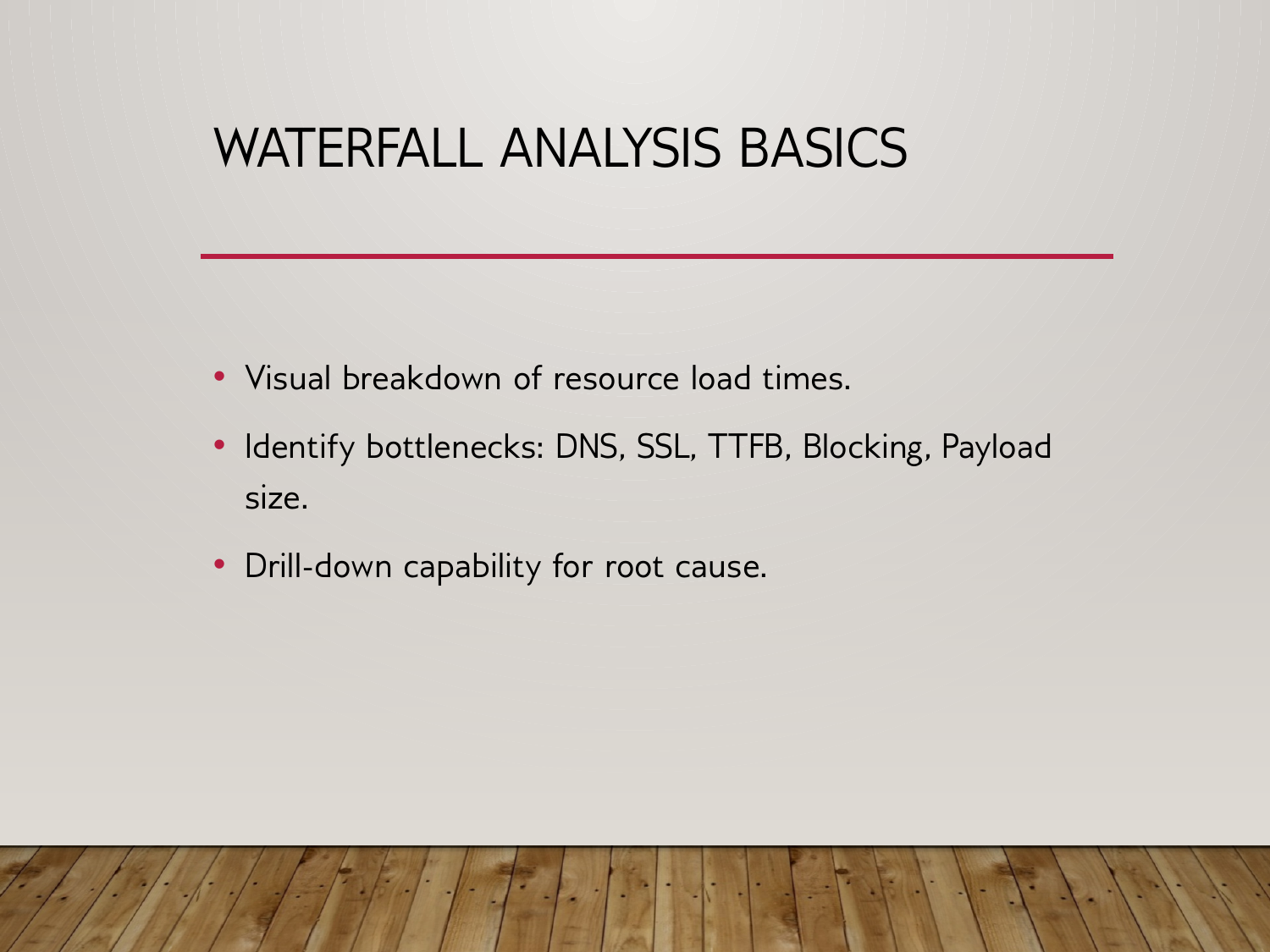

# Waterfall Analysis Basics

Visual breakdown of resource load times.
Identify bottlenecks: DNS, SSL, TTFB, Blocking, Payload size.
Drill-down capability for root cause.